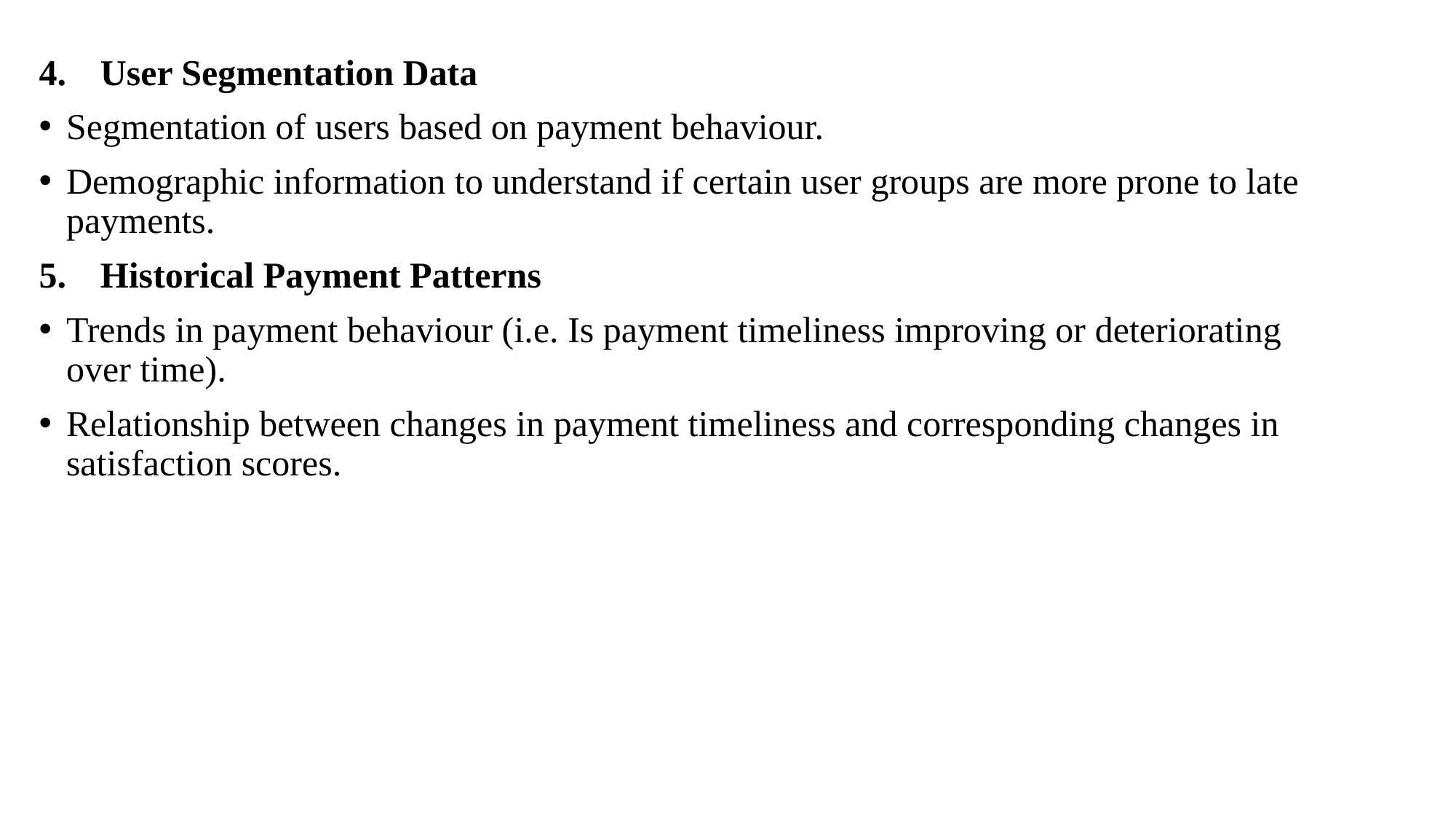

User Segmentation Data
Segmentation of users based on payment behaviour.
Demographic information to understand if certain user groups are more prone to late payments.
Historical Payment Patterns
Trends in payment behaviour (i.e. Is payment timeliness improving or deteriorating over time).
Relationship between changes in payment timeliness and corresponding changes in satisfaction scores.